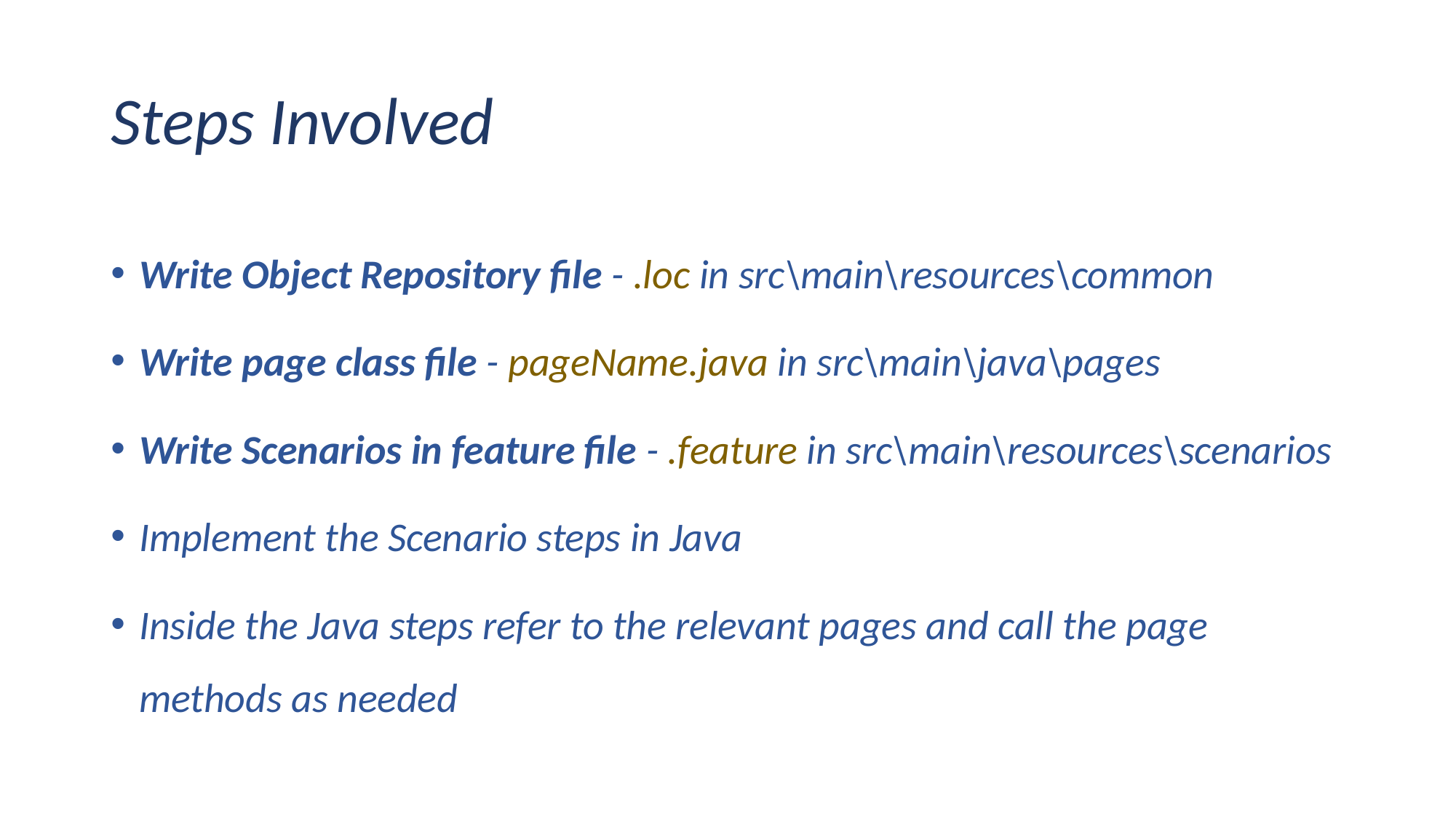

# Steps Involved
Write Object Repository file - .loc in src\main\resources\common
Write page class file - pageName.java in src\main\java\pages
Write Scenarios in feature file - .feature in src\main\resources\scenarios
Implement the Scenario steps in Java
Inside the Java steps refer to the relevant pages and call the page methods as needed